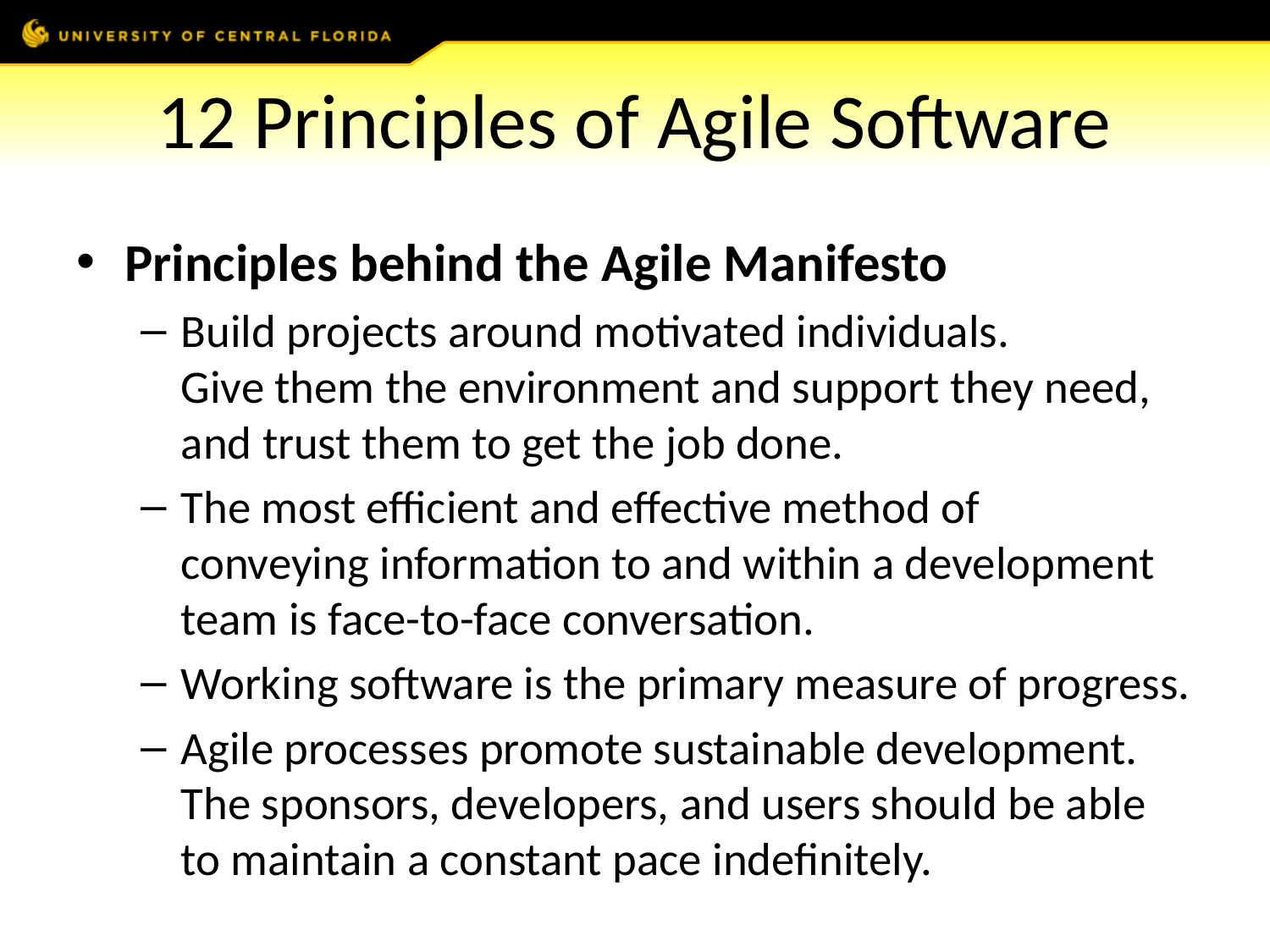

# 12 Principles of Agile Software
Principles behind the Agile Manifesto
Build projects around motivated individuals. 
Give them the environment and support they need, 
and trust them to get the job done.
The most efficient and effective method of 
conveying information to and within a development 
team is face-to-face conversation.
Working software is the primary measure of progress.
Agile processes promote sustainable development. 
The sponsors, developers, and users should be able 
to maintain a constant pace indefinitely.